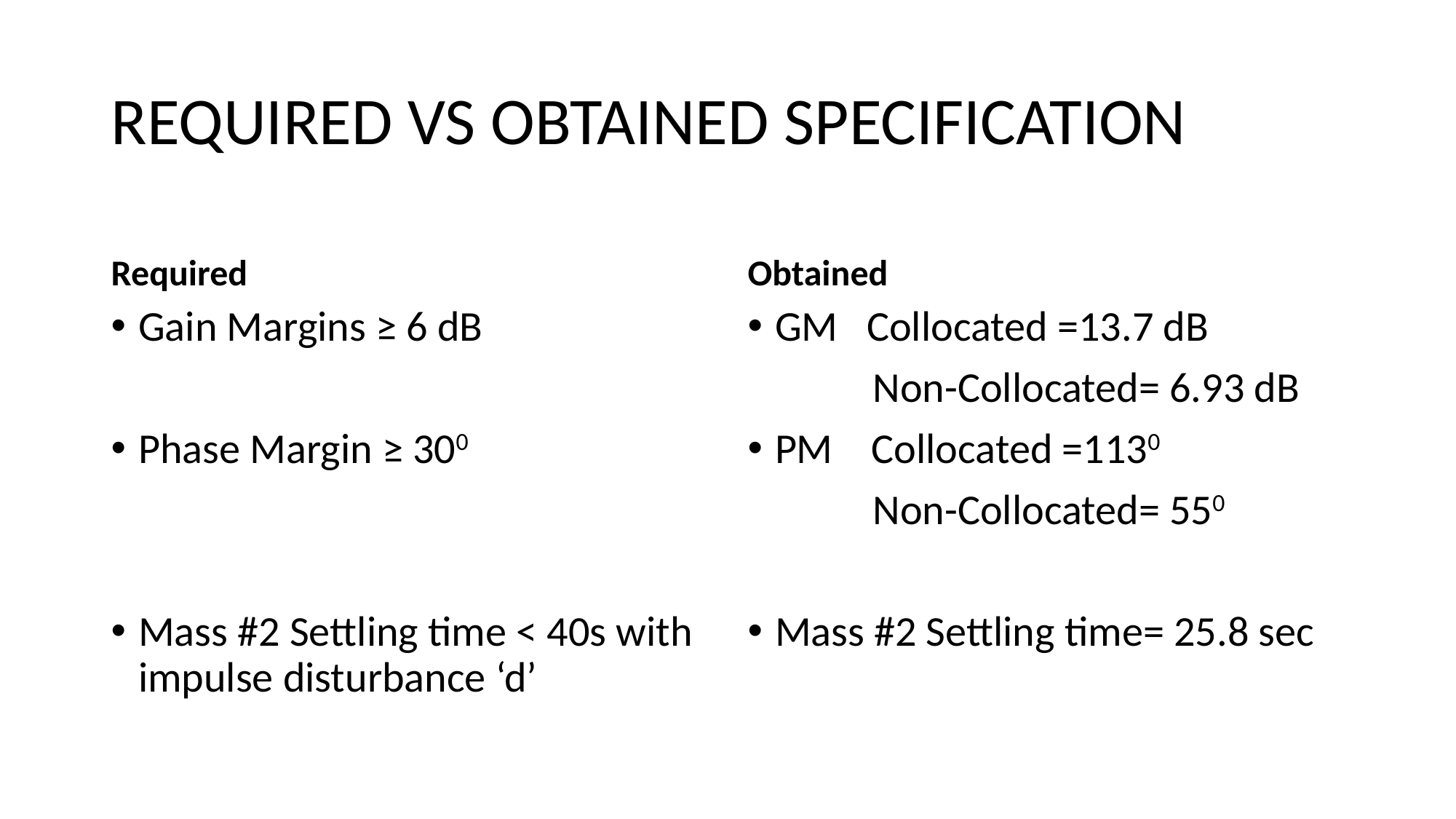

# REQUIRED VS OBTAINED SPECIFICATION
Required
Obtained
Gain Margins ≥ 6 dB

Phase Margin ≥ 300

Mass #2 Settling time < 40s with impulse disturbance ‘d’

GM   Collocated =13.7 dB
             Non-Collocated= 6.93 dB
PM    Collocated =1130
             Non-Collocated= 550

Mass #2 Settling time= 25.8 sec